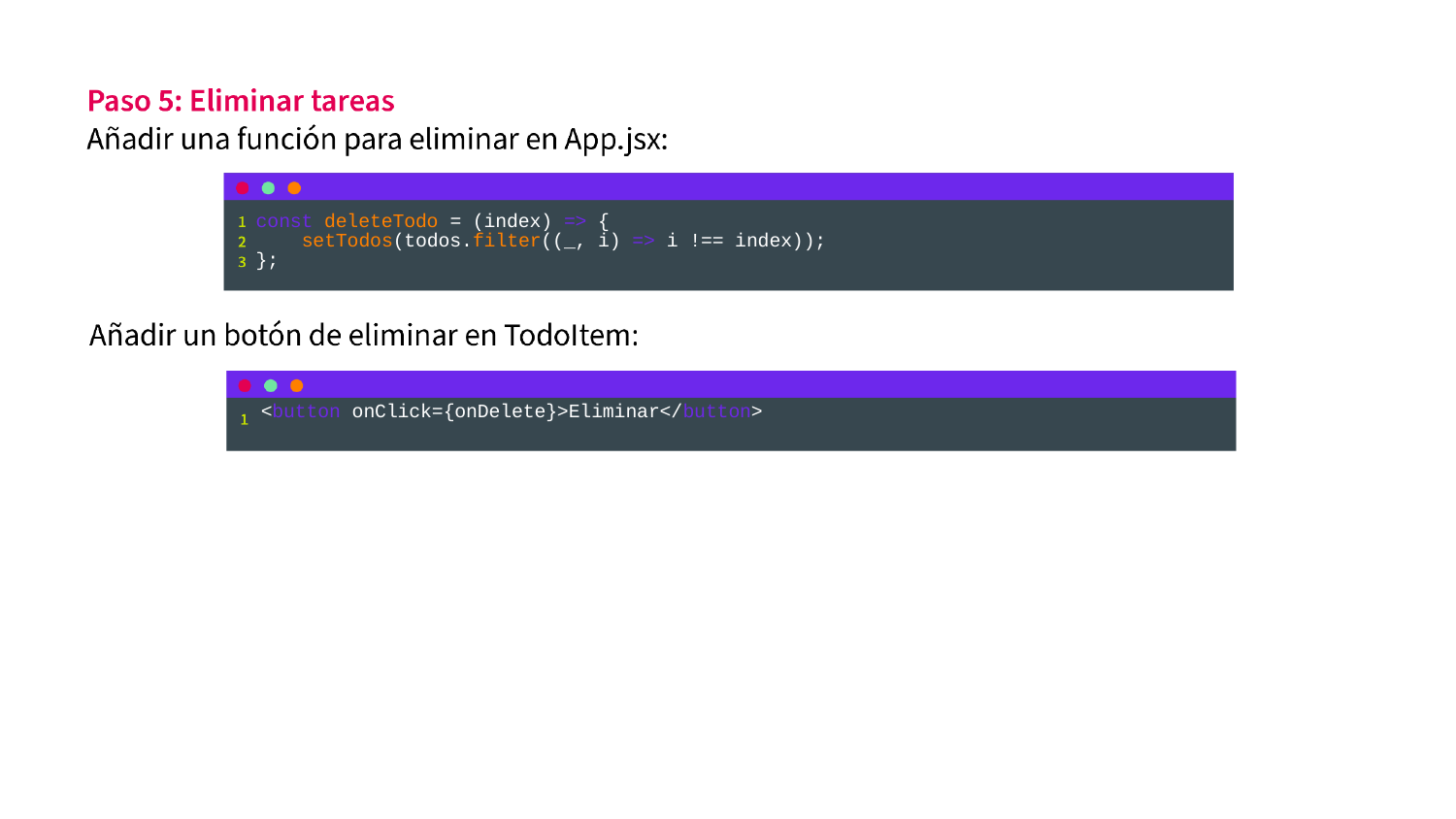

const deleteTodo = (index) => {
    setTodos(todos.filter((_, i) => i !== index));
};

<button onClick={onDelete}>Eliminar</button>